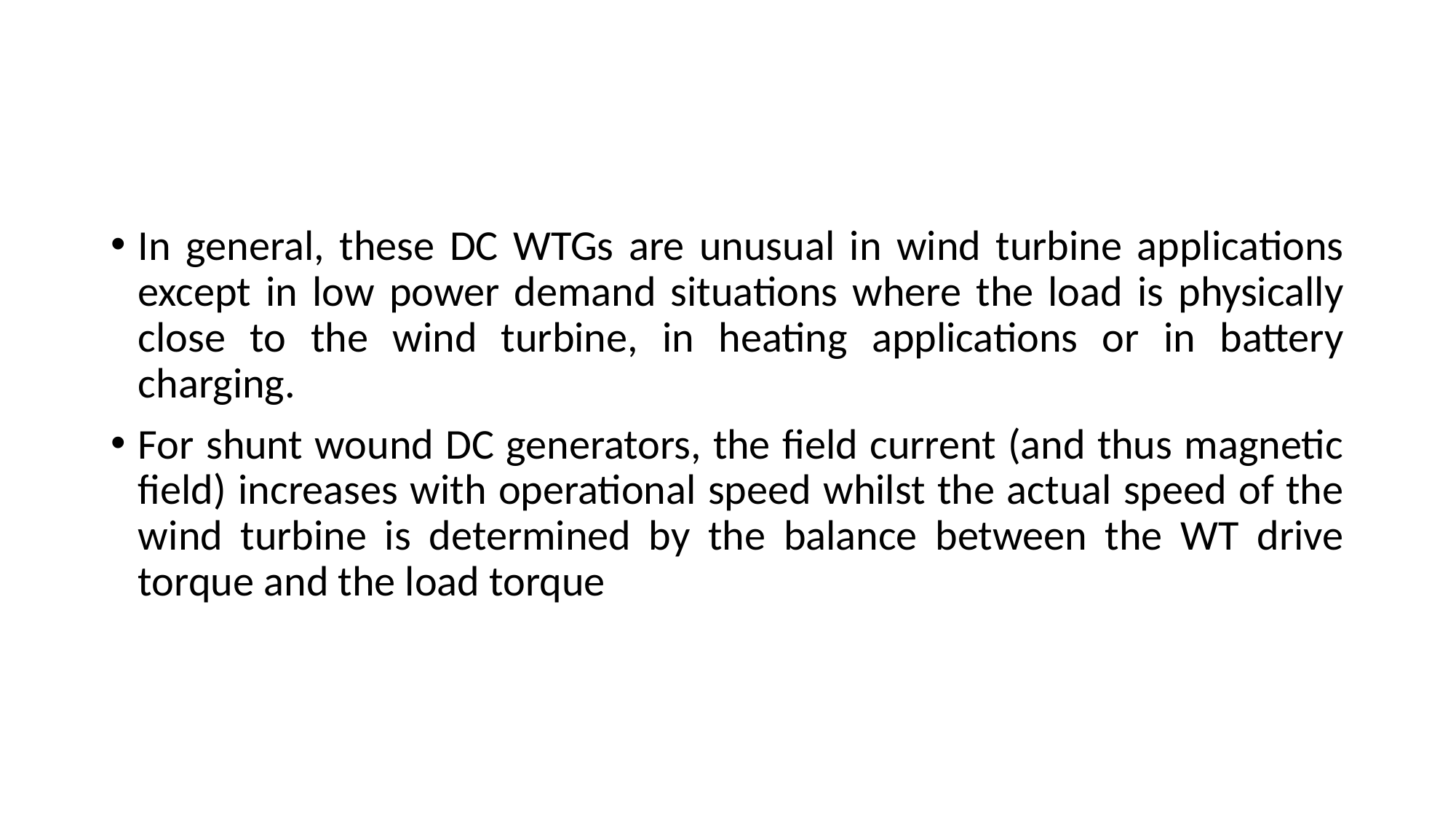

#
In general, these DC WTGs are unusual in wind turbine applications except in low power demand situations where the load is physically close to the wind turbine, in heating applications or in battery charging.
For shunt wound DC generators, the field current (and thus magnetic field) increases with operational speed whilst the actual speed of the wind turbine is determined by the balance between the WT drive torque and the load torque